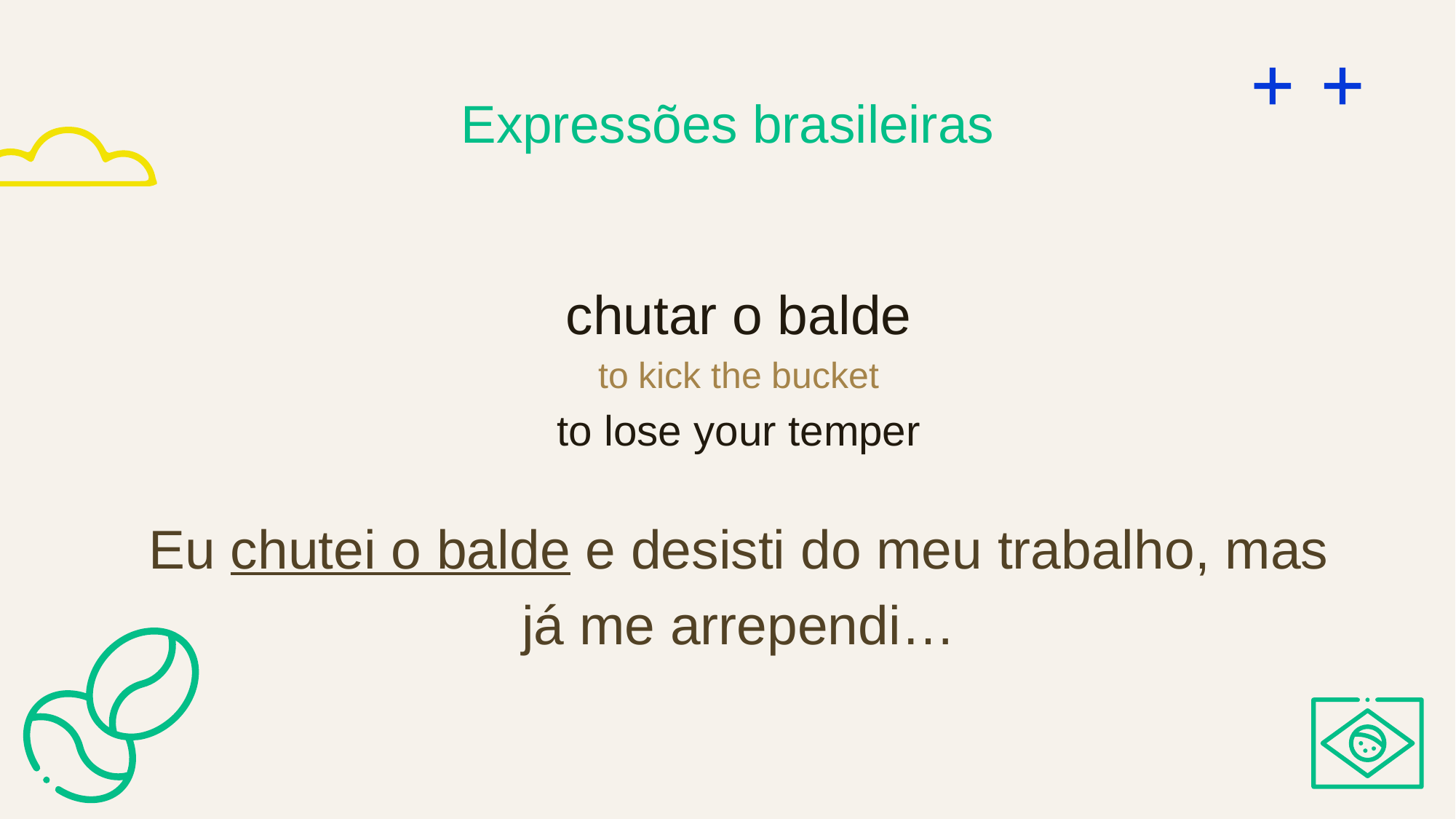

# Expressões brasileiras
chutar o balde
to kick the bucket
to lose your temper

Eu chutei o balde e desisti do meu trabalho, mas já me arrependi…